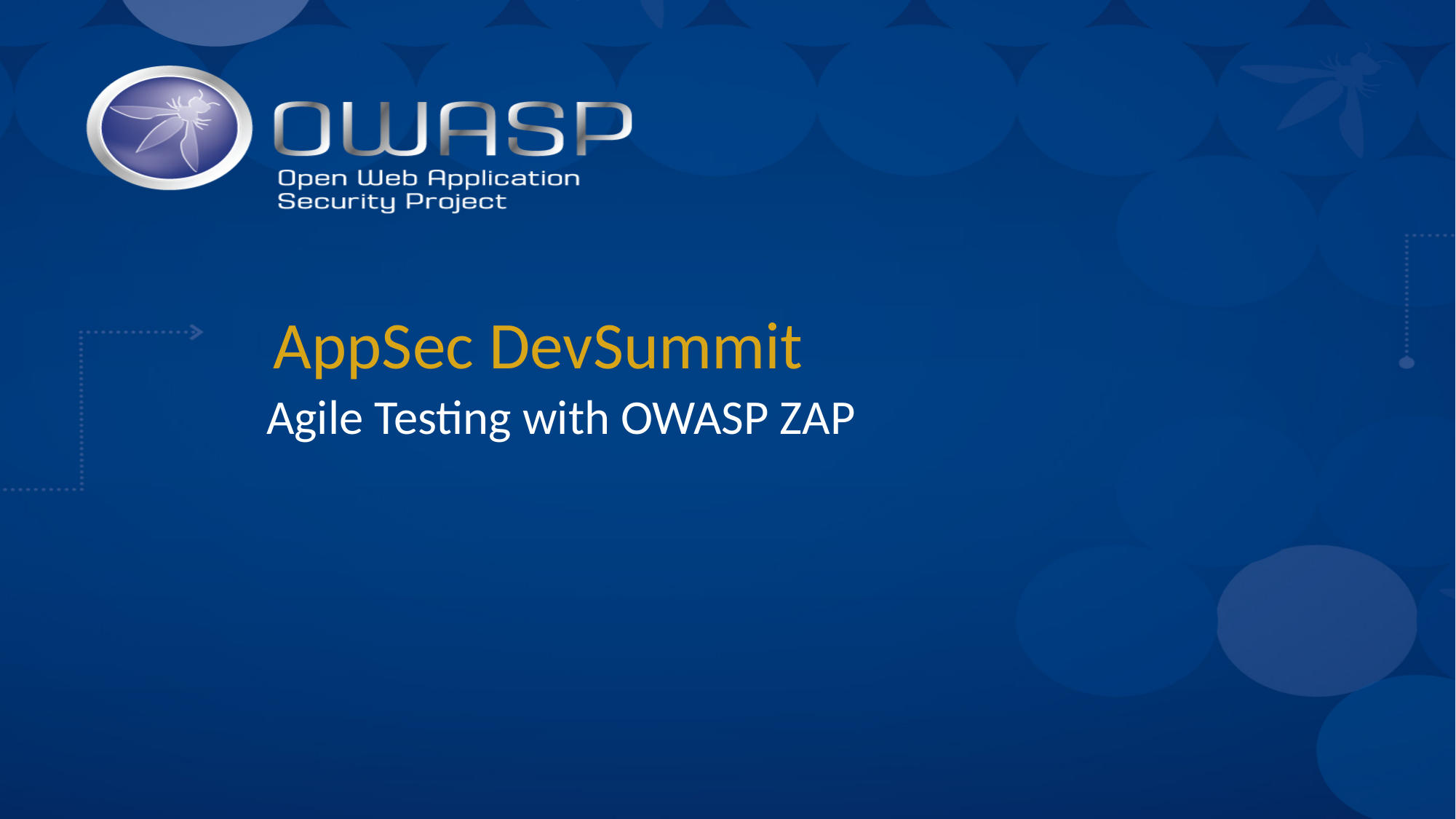

# AppSec DevSummit
Agile Testing with OWASP ZAP